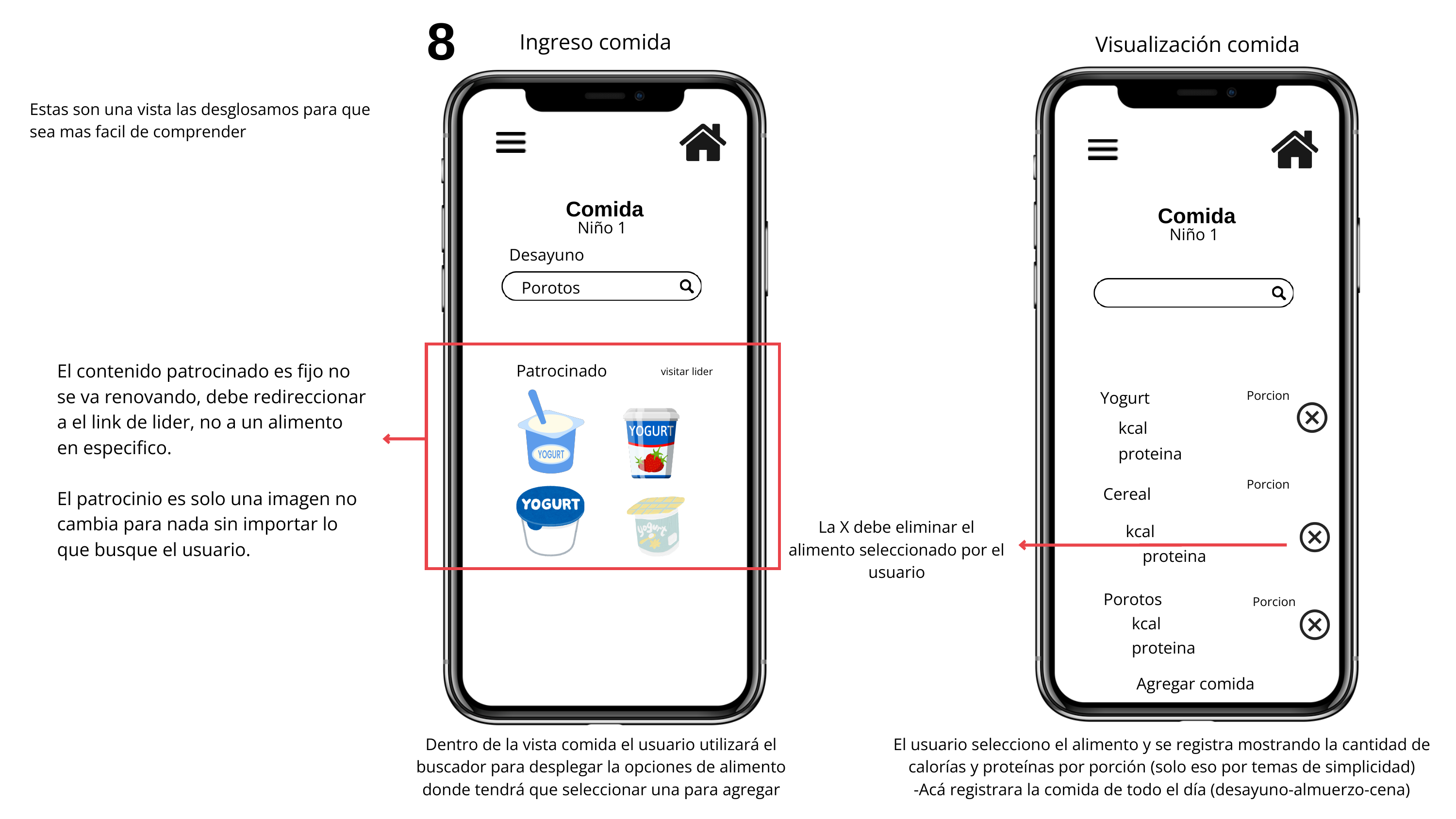

8
Ingreso comida
Visualización comida

Estas son una vista las desglosamos para que sea mas facil de comprender

Comida
Comida
Niño 1
Niño 1
Desayuno

Porotos

El contenido patrocinado es fijo no se va renovando, debe redireccionar a el link de lider, no a un alimento en especifico.

El patrocinio es solo una imagen no cambia para nada sin importar lo que busque el usuario.
Patrocinado
visitar lider
Yogurt
Porcion

kcal

proteina
Porcion
Cereal

La X debe eliminar el alimento seleccionado por el usuario

kcal
proteina

Porotos
Porcion

kcal
proteina
Agregar comida
Dentro de la vista comida el usuario utilizará el buscador para desplegar la opciones de alimento donde tendrá que seleccionar una para agregar
El usuario selecciono el alimento y se registra mostrando la cantidad de calorías y proteínas por porción (solo eso por temas de simplicidad)
-Acá registrara la comida de todo el día (desayuno-almuerzo-cena)